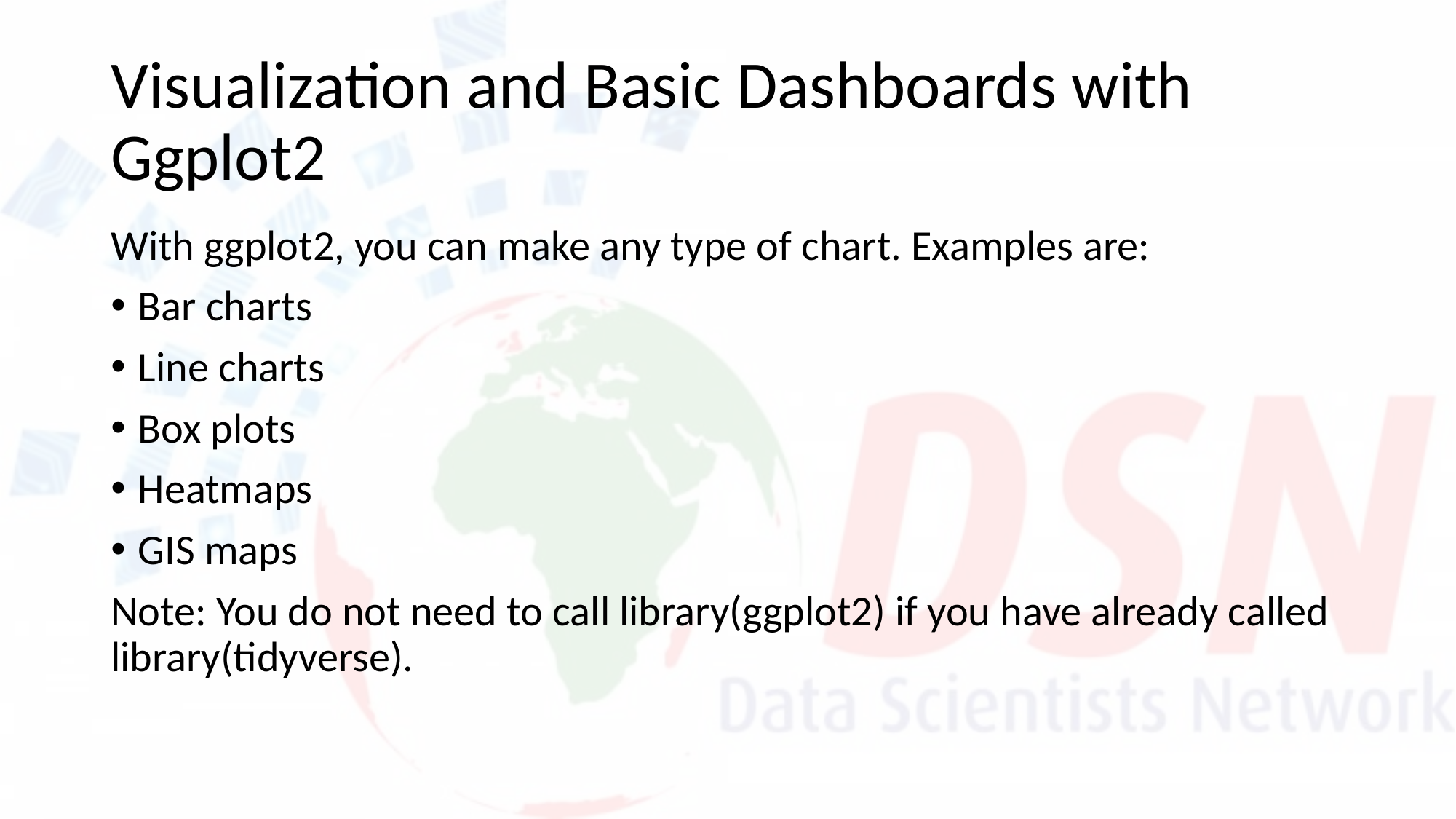

# Visualization and Basic Dashboards with Ggplot2
With ggplot2, you can make any type of chart. Examples are:
Bar charts
Line charts
Box plots
Heatmaps
GIS maps
Note: You do not need to call library(ggplot2) if you have already called library(tidyverse).